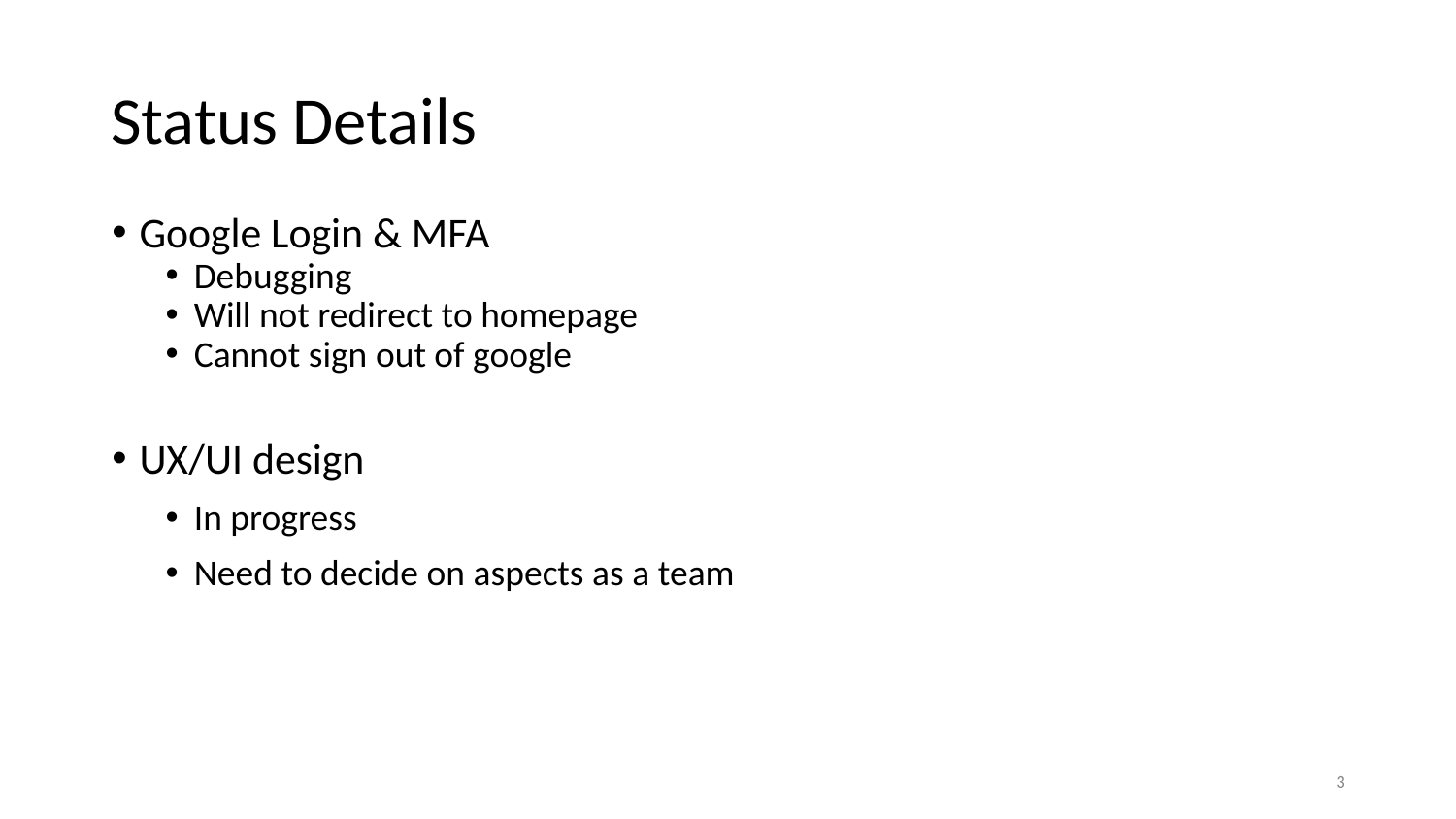

# Status Details
Google Login & MFA
Debugging
Will not redirect to homepage
Cannot sign out of google

UX/UI design
In progress
Need to decide on aspects as a team
3